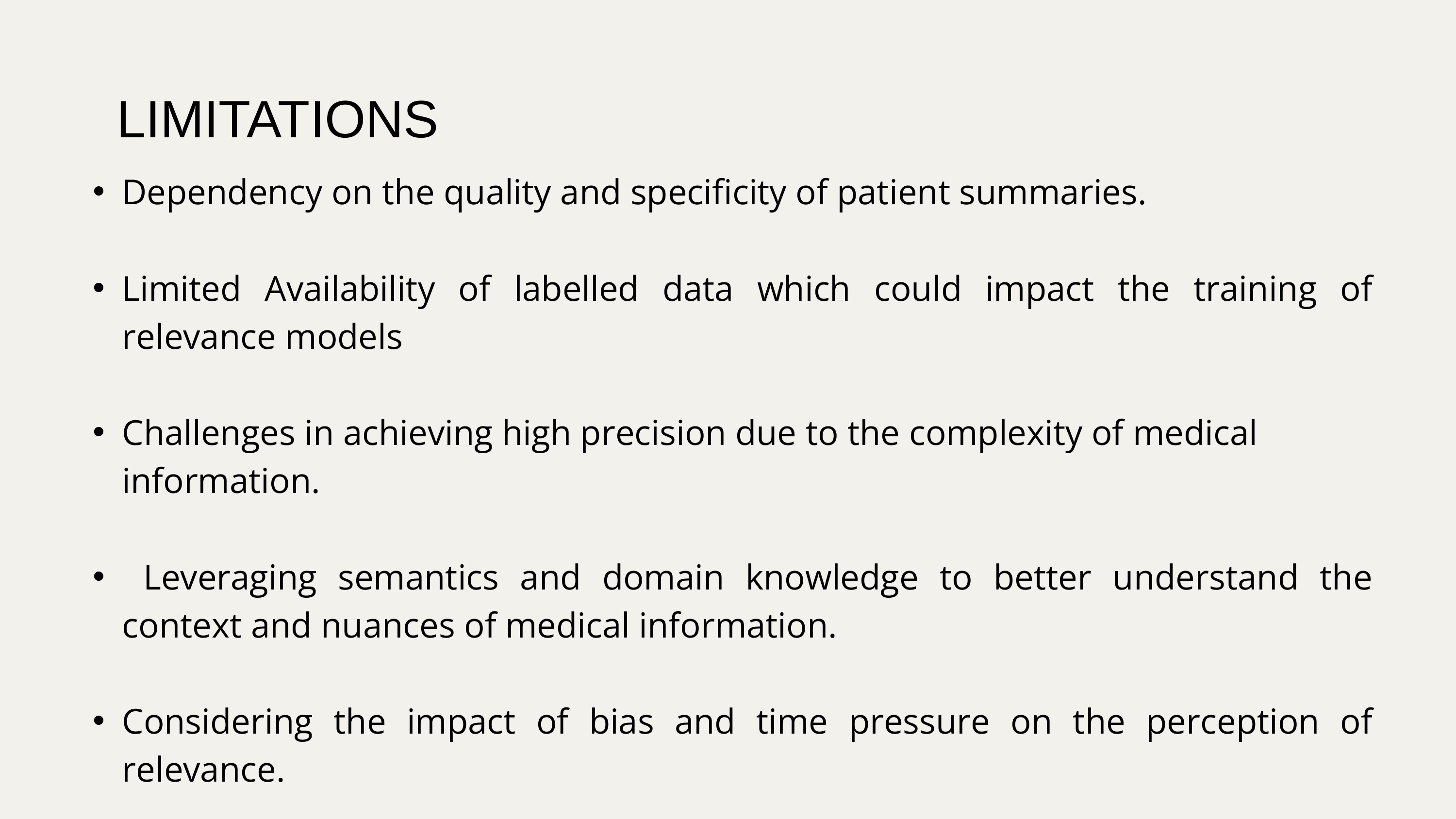

LIMITATIONS
Dependency on the quality and specificity of patient summaries.

Limited Availability of labelled data which could impact the training of relevance models

Challenges in achieving high precision due to the complexity of medical information.

 Leveraging semantics and domain knowledge to better understand the context and nuances of medical information.

Considering the impact of bias and time pressure on the perception of relevance.